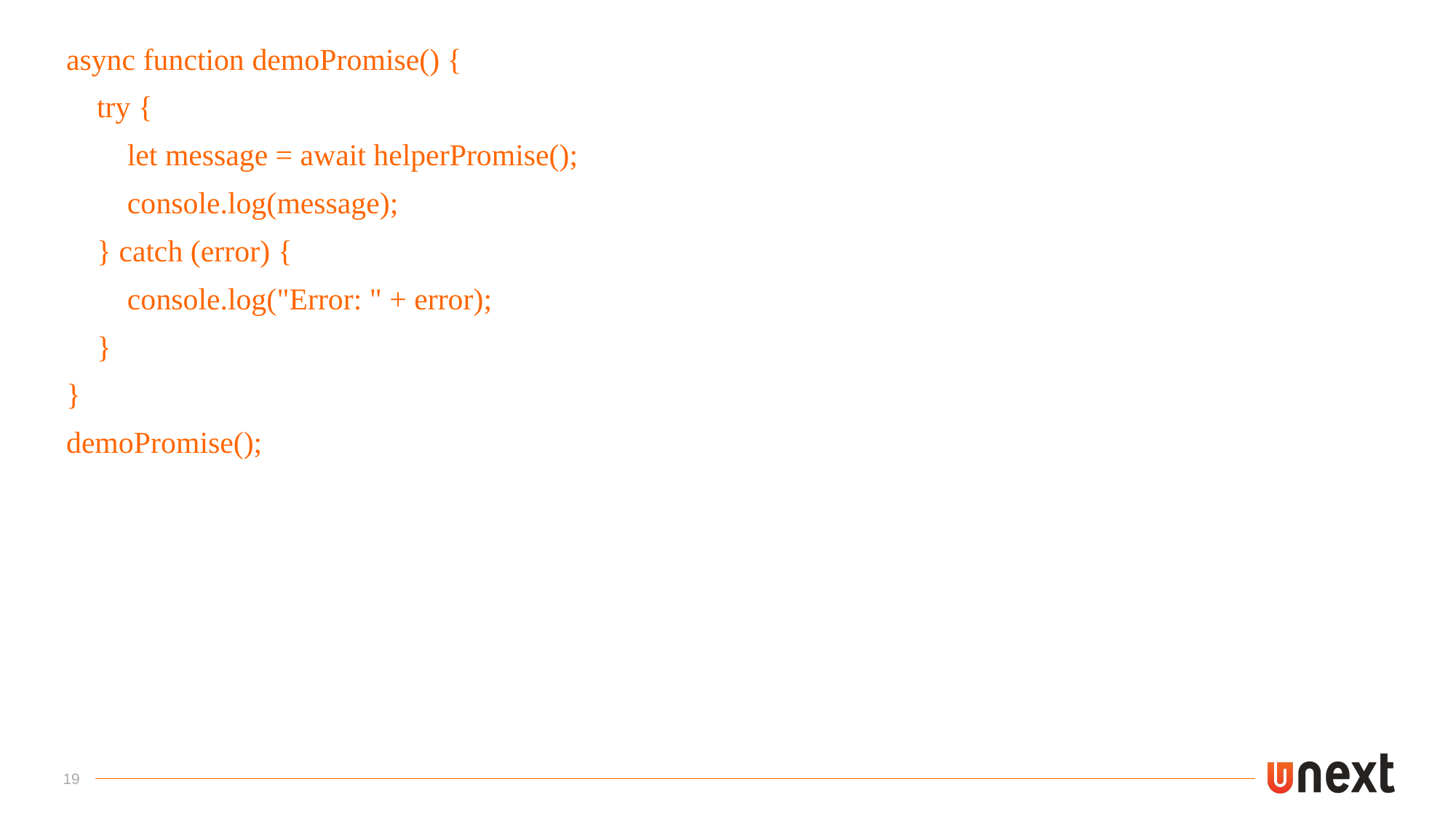

async function demoPromise() {
    try {
        let message = await helperPromise();
        console.log(message);
    } catch (error) {
        console.log("Error: " + error);
    }
}
demoPromise();

19